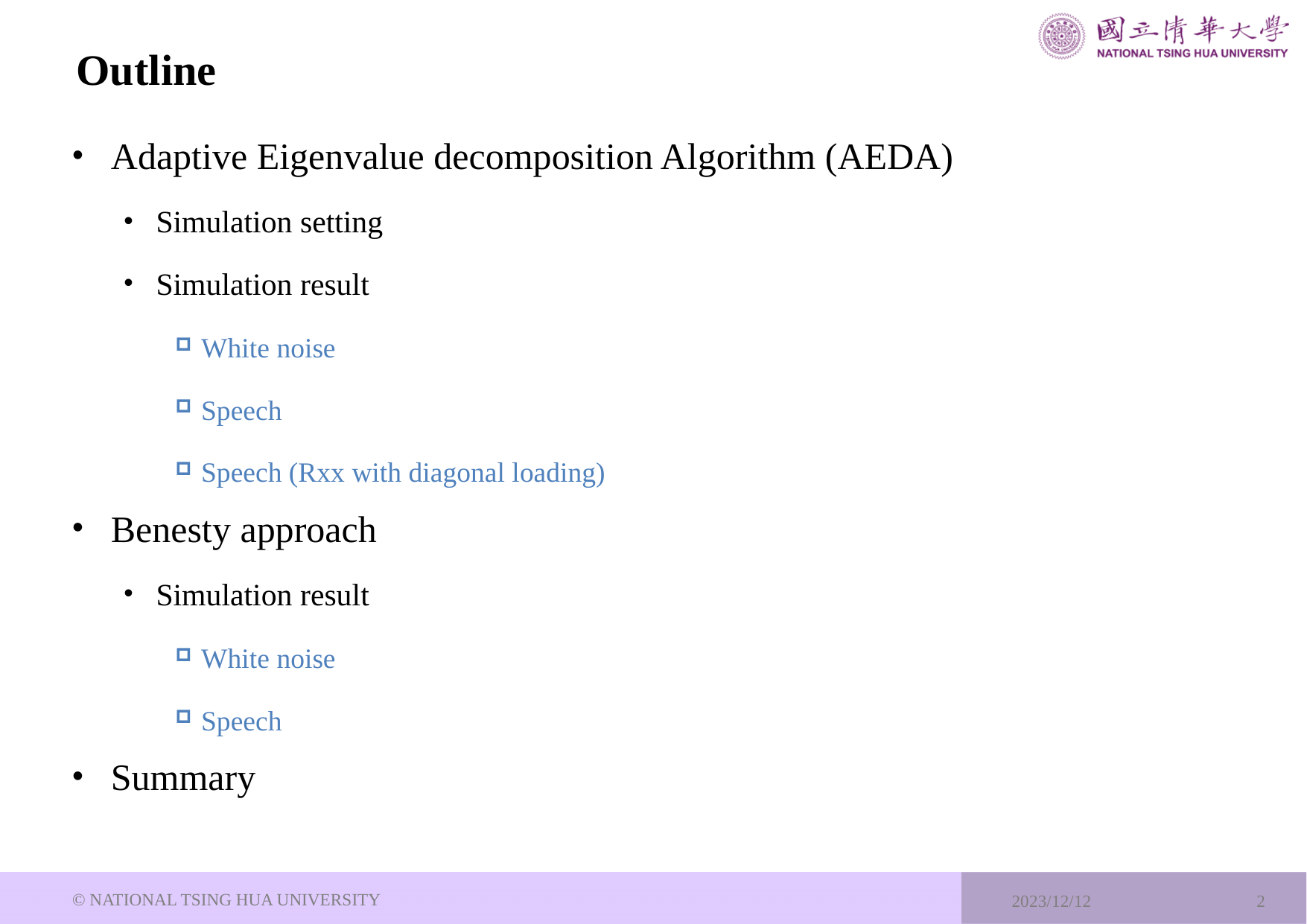

# Outline
Adaptive Eigenvalue decomposition Algorithm (AEDA)
Simulation setting
Simulation result
White noise
Speech
Speech (Rxx with diagonal loading)
Benesty approach
Simulation result
White noise
Speech
Summary
© NATIONAL TSING HUA UNIVERSITY
2023/12/12
2